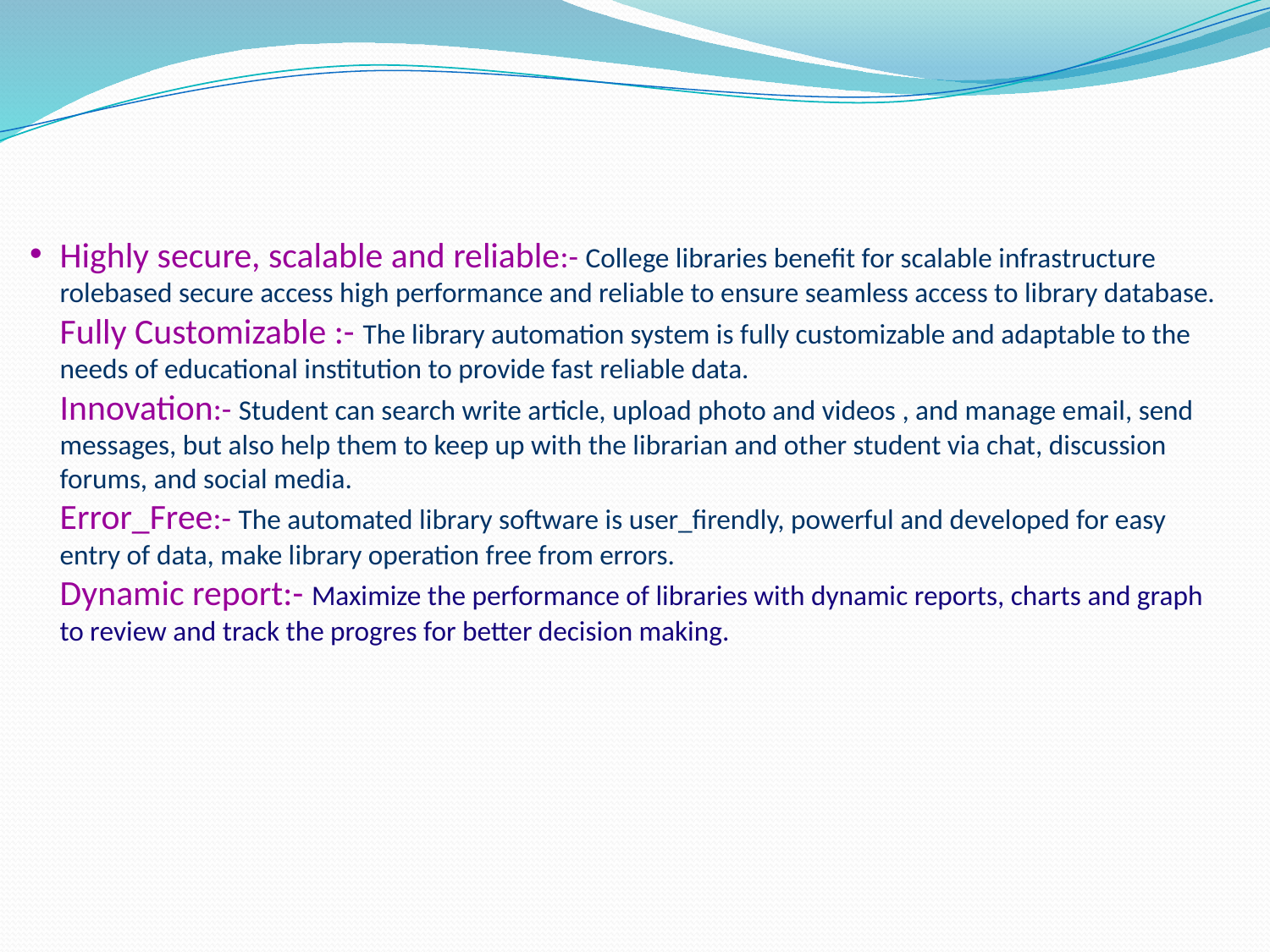

# Highly secure, scalable and reliable:- College libraries benefit for scalable infrastructure rolebased secure access high performance and reliable to ensure seamless access to library database. Fully Customizable :- The library automation system is fully customizable and adaptable to the needs of educational institution to provide fast reliable data. Innovation:- Student can search write article, upload photo and videos , and manage email, send messages, but also help them to keep up with the librarian and other student via chat, discussion forums, and social media. Error_Free:- The automated library software is user_firendly, powerful and developed for easy entry of data, make library operation free from errors. Dynamic report:- Maximize the performance of libraries with dynamic reports, charts and graph to review and track the progres for better decision making.